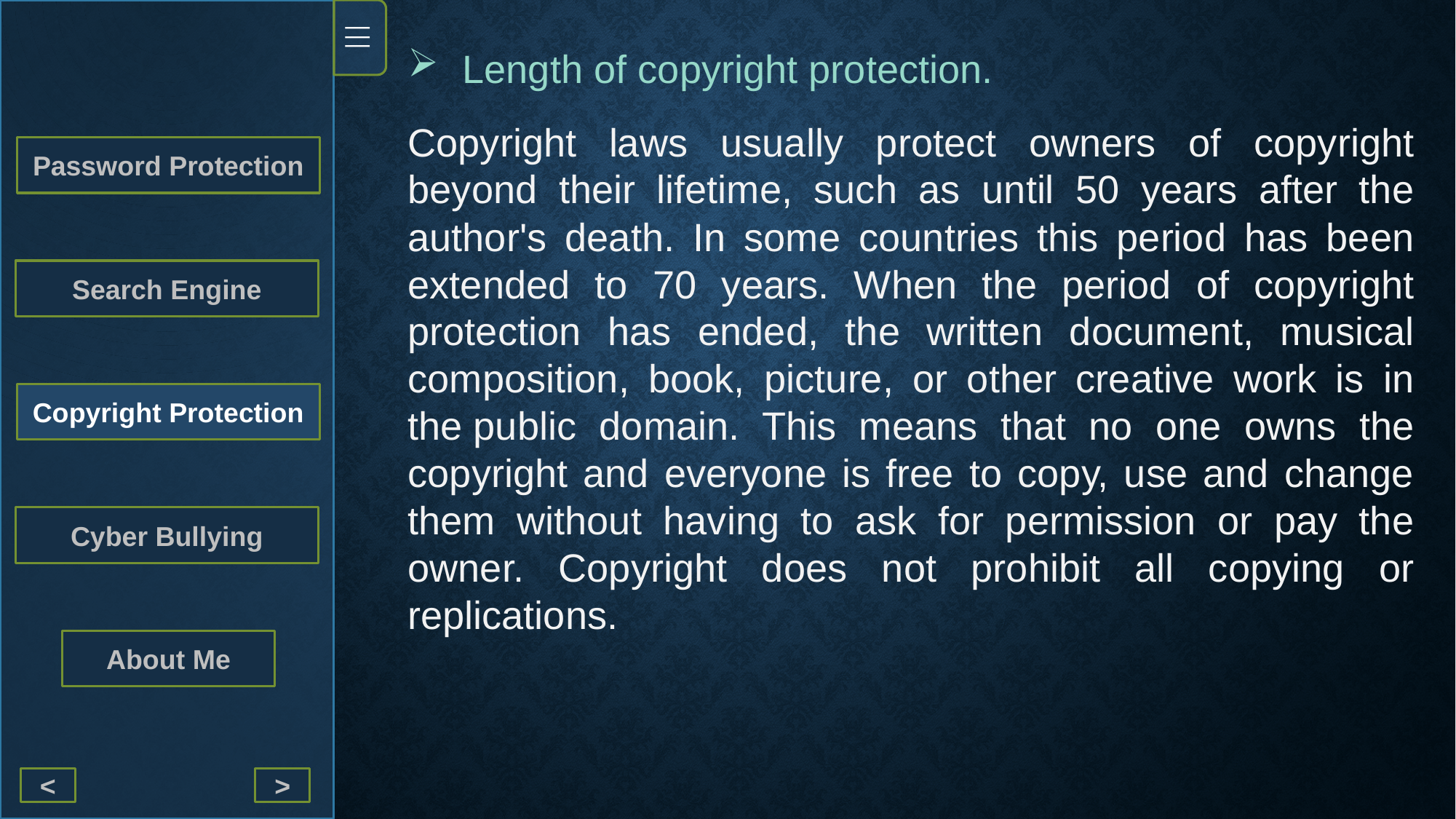

|||
Length of copyright protection.
Copyright laws usually protect owners of copyright beyond their lifetime, such as until 50 years after the author's death. In some countries this period has been extended to 70 years. When the period of copyright protection has ended, the written document, musical composition, book, picture, or other creative work is in the public domain. This means that no one owns the copyright and everyone is free to copy, use and change them without having to ask for permission or pay the owner. Copyright does not prohibit all copying or replications.
Password Protection
Search Engine
Copyright Protection
Cyber Bullying
About Me
<
>